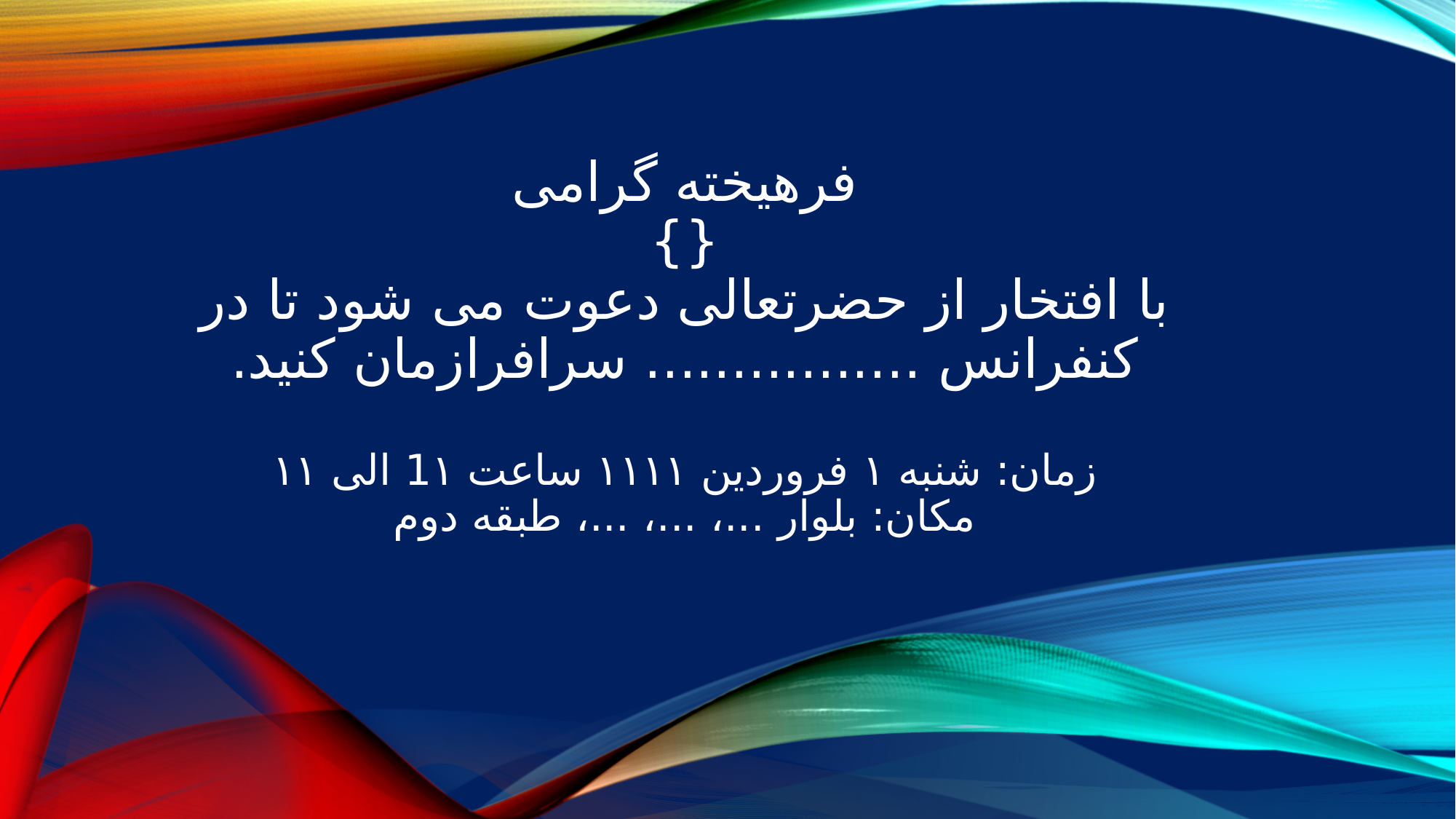

# فرهیخته گرامی {} با افتخار از حضرتعالی دعوت می شود تا در کنفرانس ................ سرافرازمان کنید. زمان: شنبه ۱ فروردین ۱۱۱۱ ساعت 1۱ الی ۱۱ مکان: بلوار ...، ...، ...، طبقه دوم